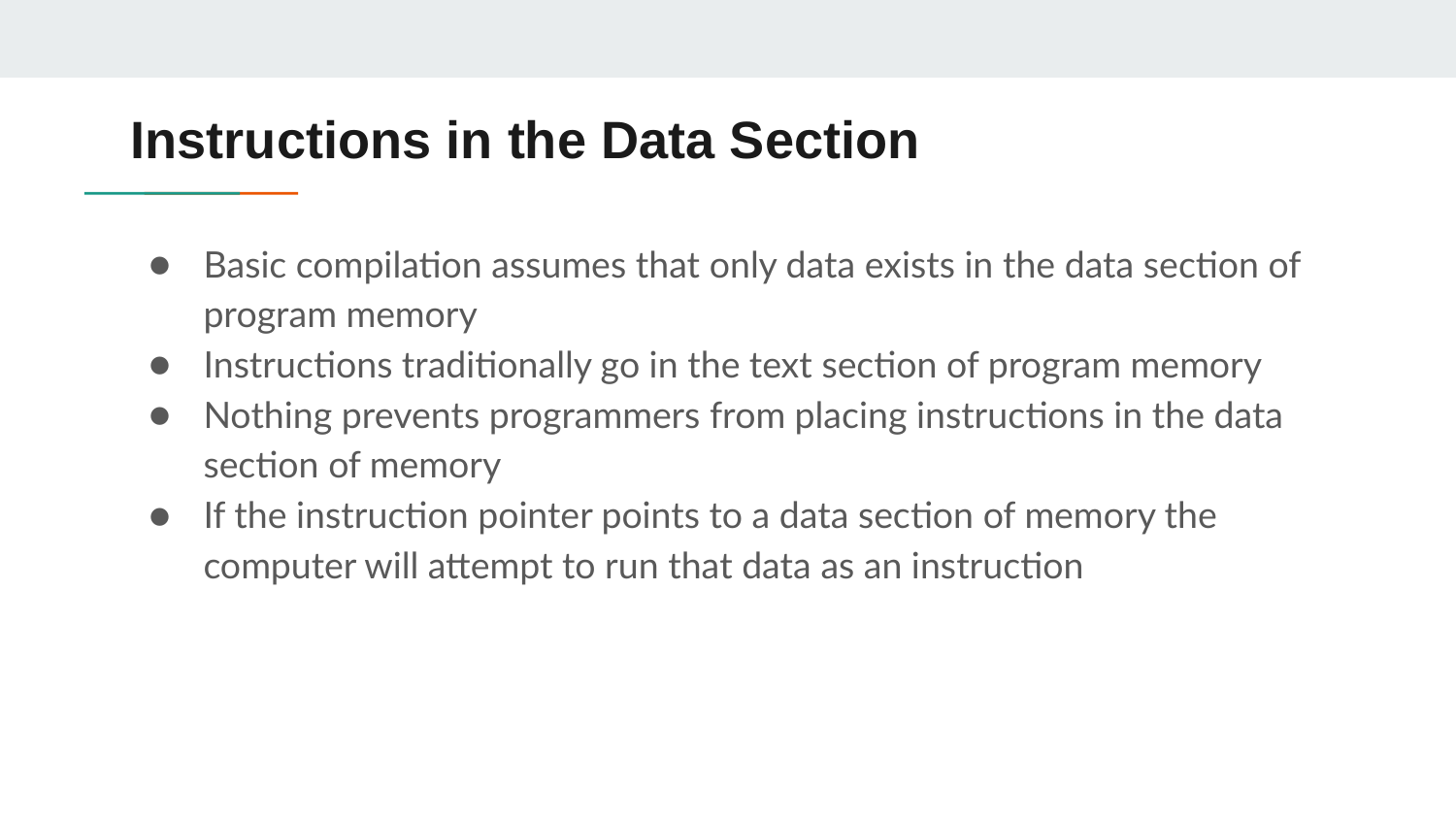

# Instructions in the Data Section
Basic compilation assumes that only data exists in the data section of program memory
Instructions traditionally go in the text section of program memory
Nothing prevents programmers from placing instructions in the data section of memory
If the instruction pointer points to a data section of memory the computer will attempt to run that data as an instruction